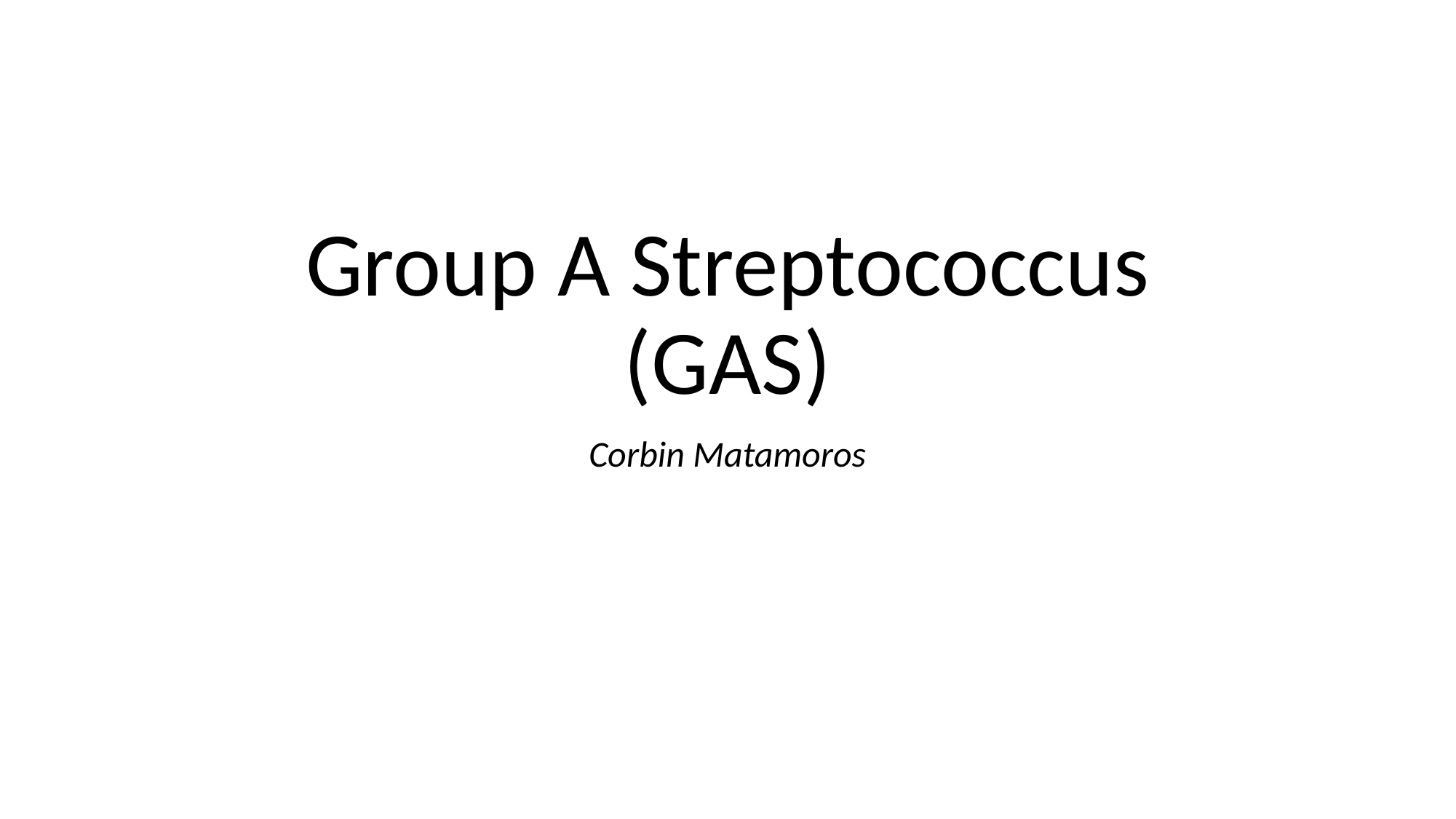

# Group A Streptococcus (GAS)
Corbin Matamoros